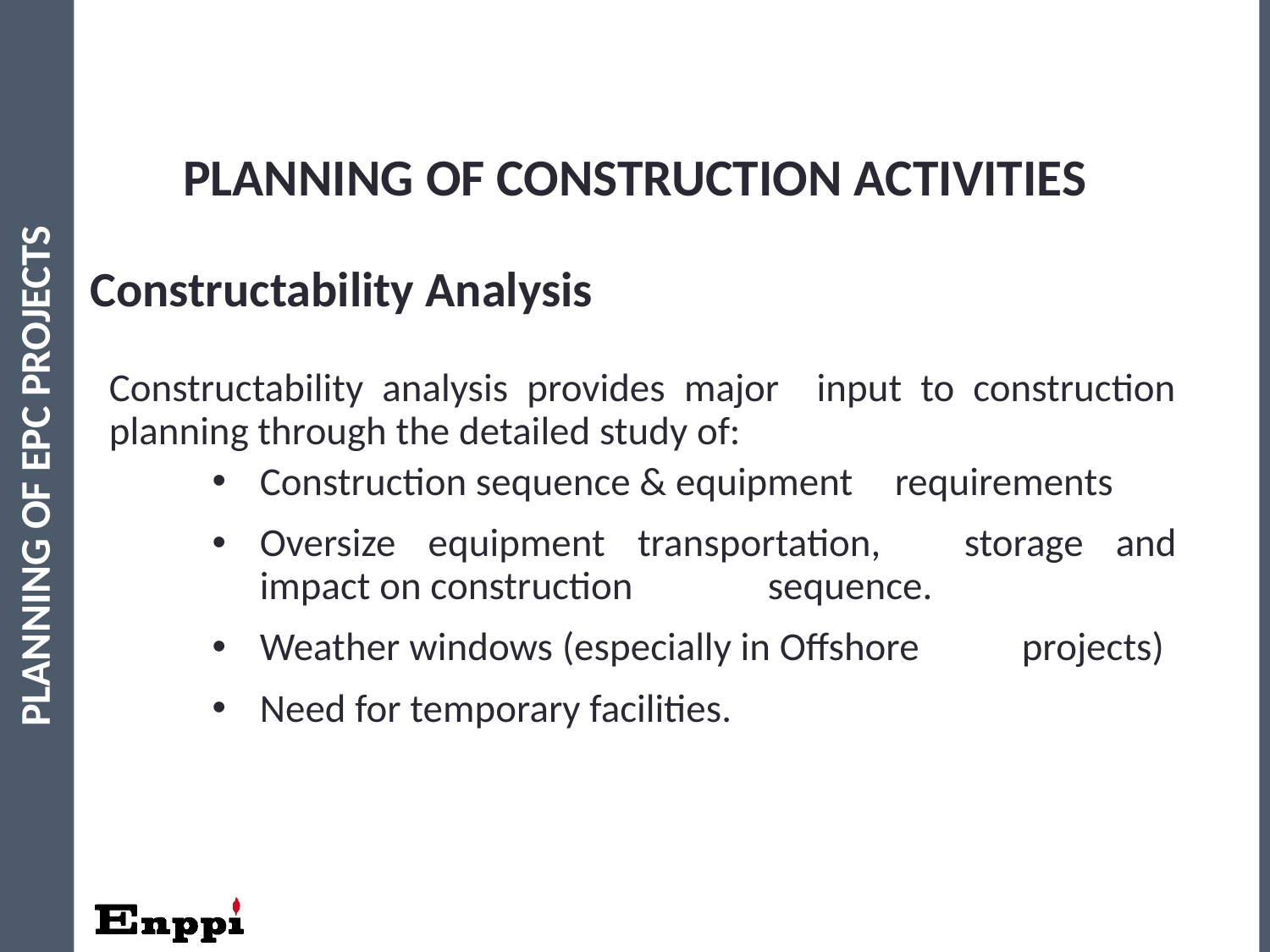

100
PLANNING OF CONSTRUCTION ACTIVITIES
Constructability Analysis
Constructability analysis provides major  input to construction planning through the detailed study of:
Construction sequence & equipment 	requirements
Oversize equipment transportation, 	storage and impact on construction 	sequence.
Weather windows (especially in Offshore 	projects)
Need for temporary facilities.
PLANNING OF EPC PROJECTS